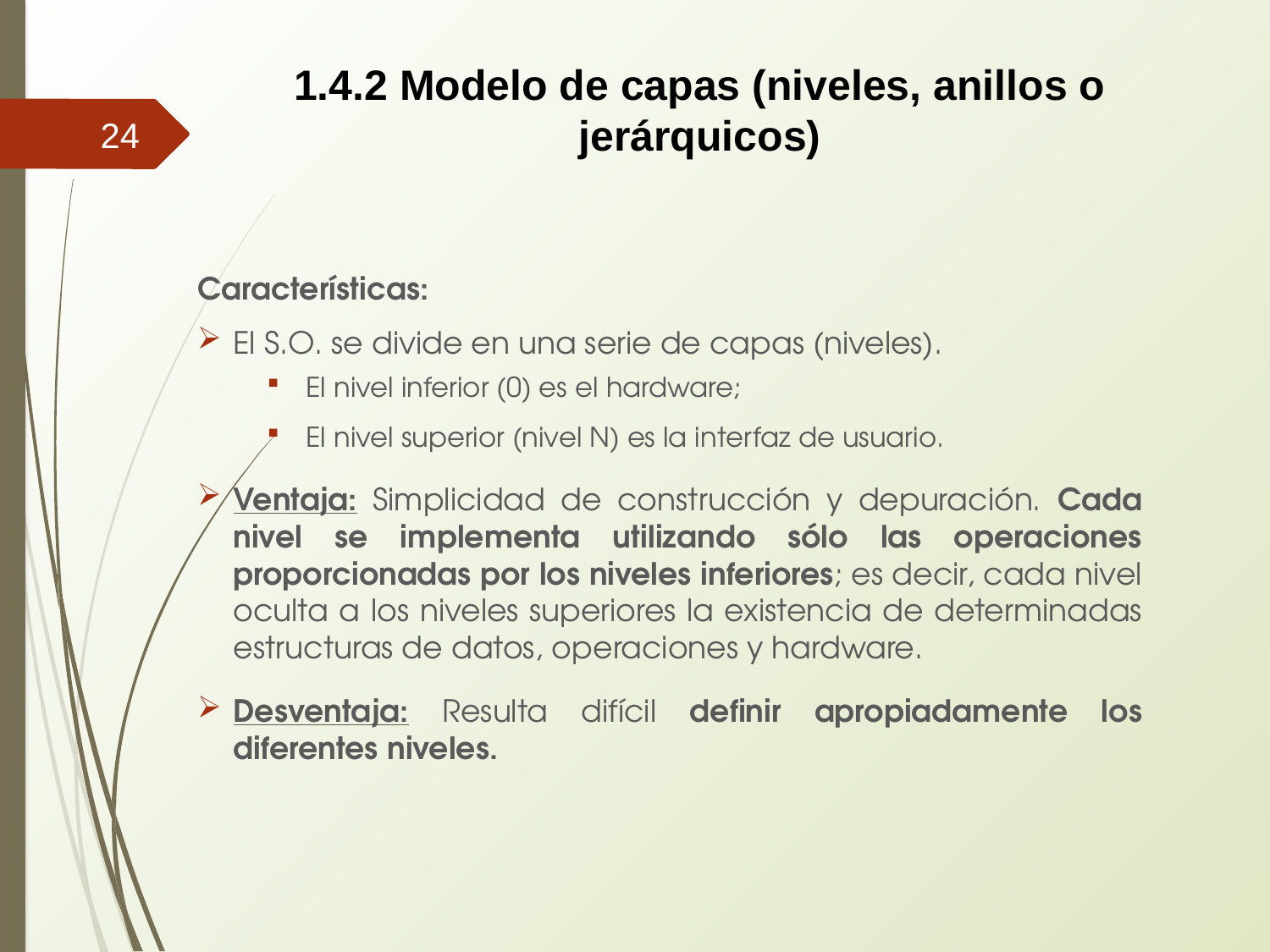

1.4.2 Modelo de capas (niveles, anillos o jerárquicos)
24

Características:
El S.O. se divide en una serie de capas (niveles).
El nivel inferior (0) es el hardware;
El nivel superior (nivel N) es la interfaz de usuario.
Ventaja: Simplicidad de construcción y depuración. Cada nivel se implementa utilizando sólo las operaciones proporcionadas por los niveles inferiores; es decir, cada nivel oculta a los niveles superiores la existencia de determinadas estructuras de datos, operaciones y hardware.
Desventaja: Resulta difícil definir apropiadamente los diferentes niveles.